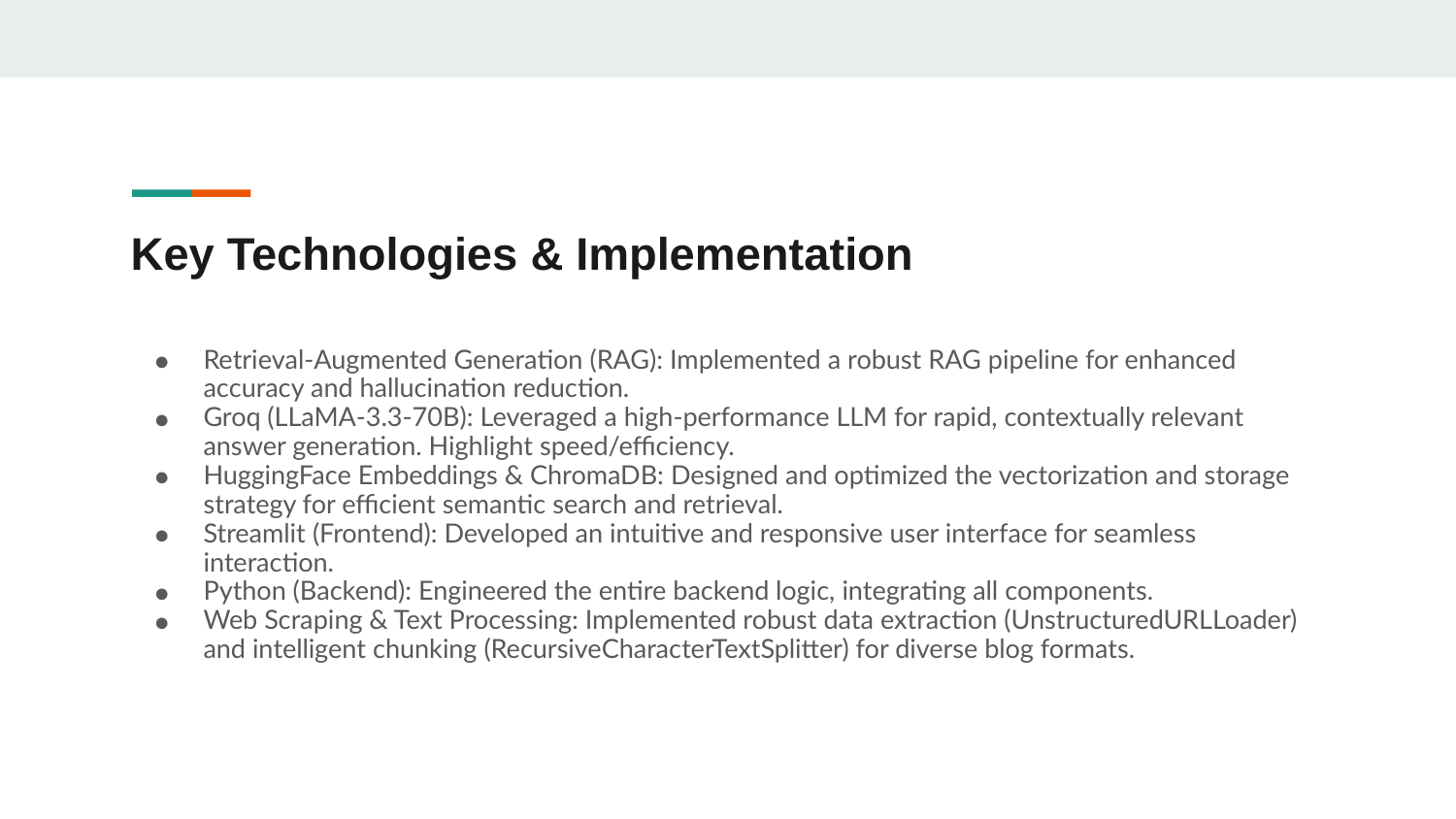

# Key Technologies & Implementation
Retrieval-Augmented Generation (RAG): Implemented a robust RAG pipeline for enhanced accuracy and hallucination reduction.
Groq (LLaMA-3.3-70B): Leveraged a high-performance LLM for rapid, contextually relevant answer generation. Highlight speed/efficiency.
HuggingFace Embeddings & ChromaDB: Designed and optimized the vectorization and storage strategy for efficient semantic search and retrieval.
Streamlit (Frontend): Developed an intuitive and responsive user interface for seamless interaction.
Python (Backend): Engineered the entire backend logic, integrating all components.
Web Scraping & Text Processing: Implemented robust data extraction (UnstructuredURLLoader) and intelligent chunking (RecursiveCharacterTextSplitter) for diverse blog formats.